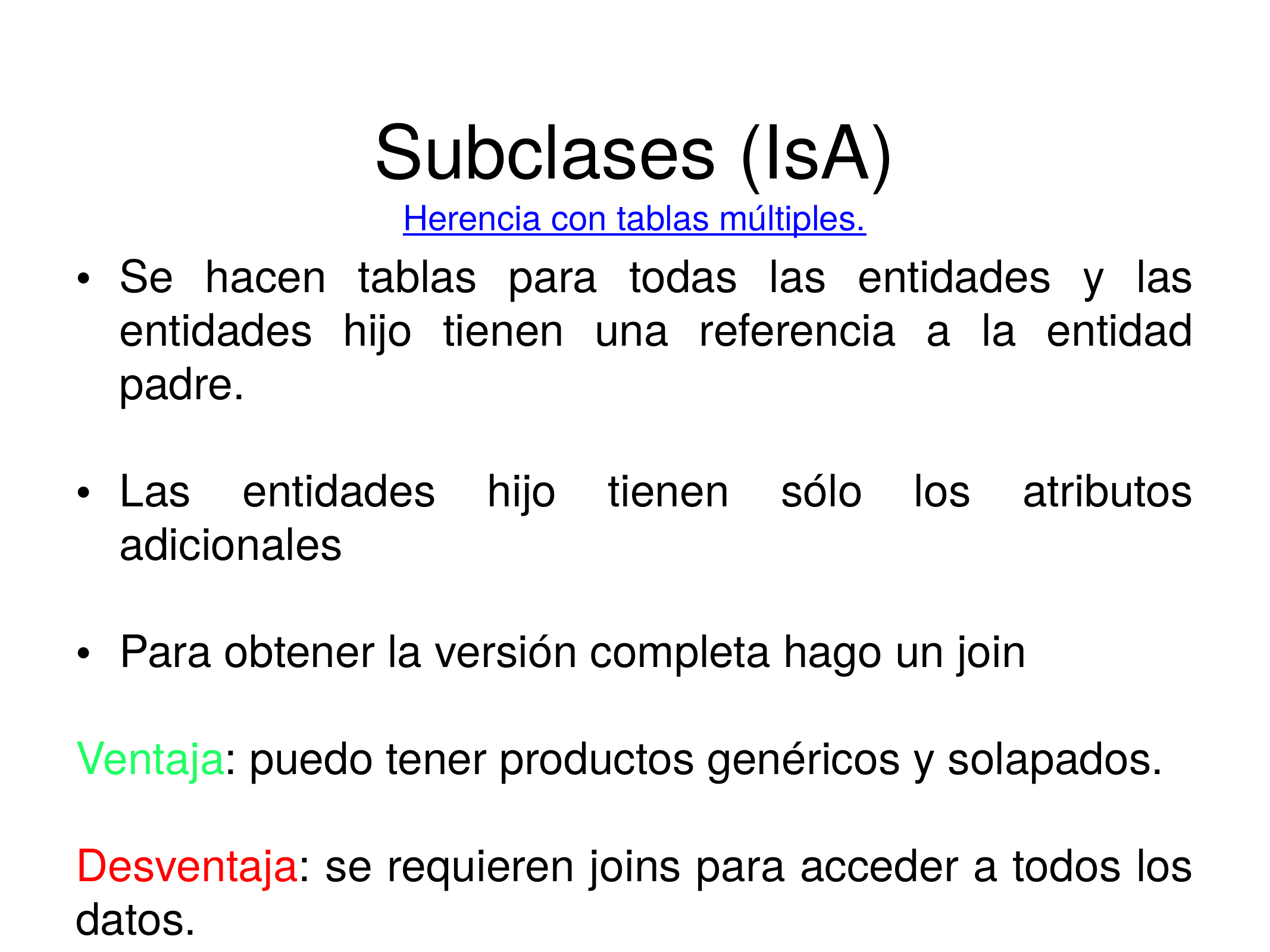

Subclases (IsA)
Herencia con tablas múltiples.
Se hacen tablas para todas las entidades y las entidades hijo tienen una referencia a la entidad padre.

Las entidades hijo tienen sólo los atributos adicionales

Para obtener la versión completa hago un join

Ventaja: puedo tener productos genéricos y solapados.

Desventaja: se requieren joins para acceder a todos los datos.